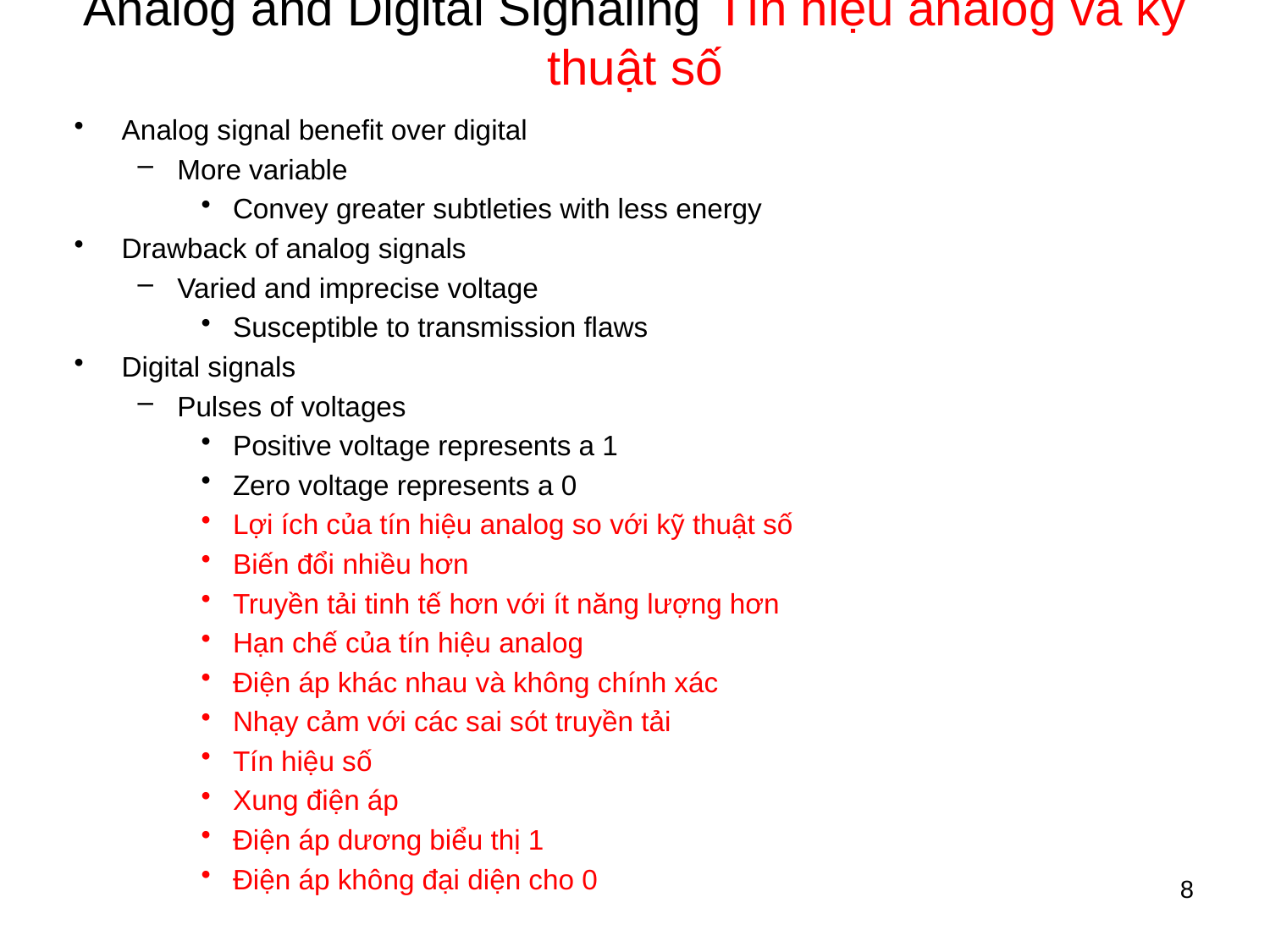

# Analog and Digital Signaling Tín hiệu analog và kỹ thuật số
Analog signal benefit over digital
More variable
Convey greater subtleties with less energy
Drawback of analog signals
Varied and imprecise voltage
Susceptible to transmission flaws
Digital signals
Pulses of voltages
Positive voltage represents a 1
Zero voltage represents a 0
Lợi ích của tín hiệu analog so với kỹ thuật số
Biến đổi nhiều hơn
Truyền tải tinh tế hơn với ít năng lượng hơn
Hạn chế của tín hiệu analog
Điện áp khác nhau và không chính xác
Nhạy cảm với các sai sót truyền tải
Tín hiệu số
Xung điện áp
Điện áp dương biểu thị 1
Điện áp không đại diện cho 0

8